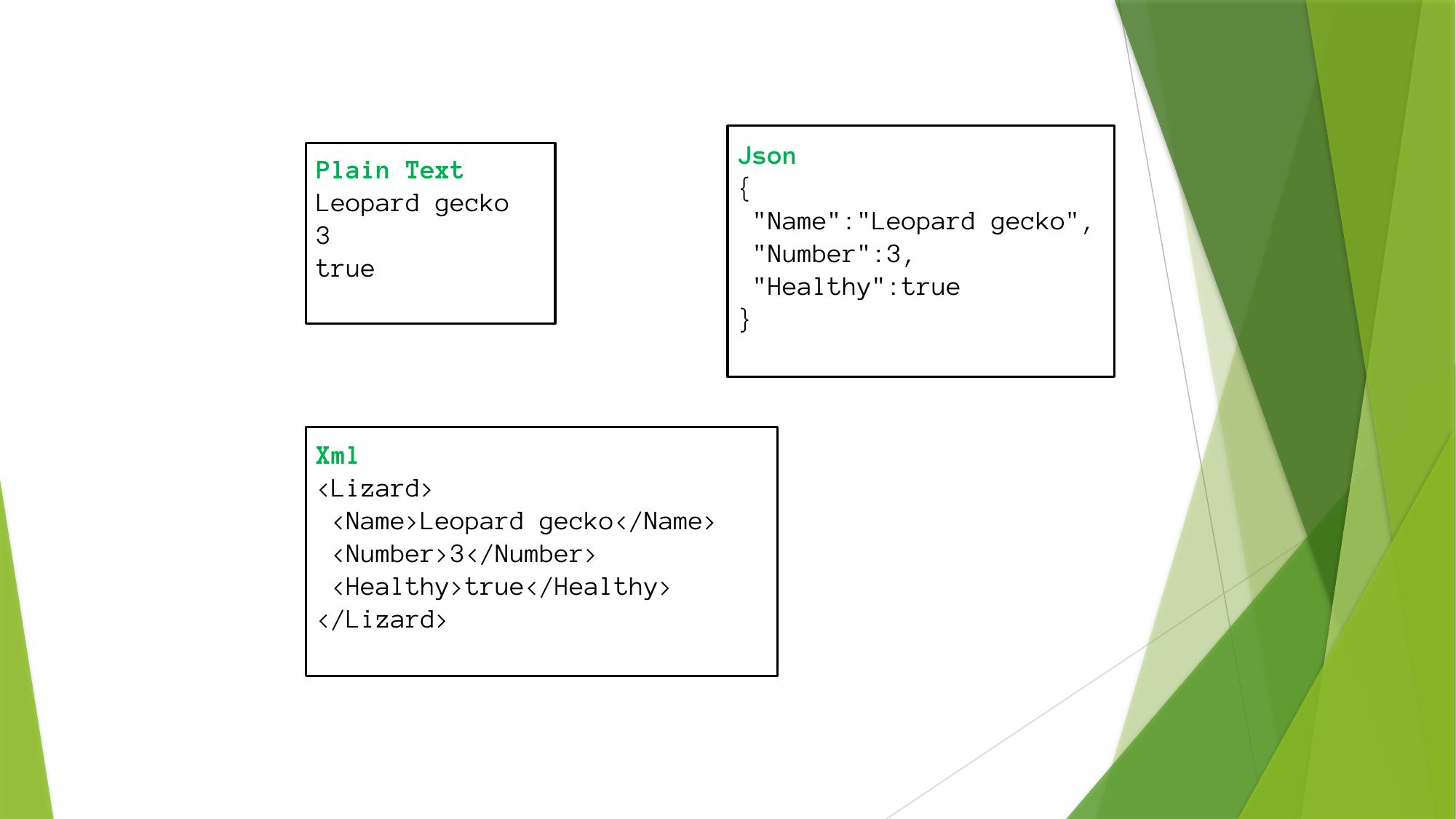

Json
{
 "Name":"Leopard gecko",
 "Number":3,
 "Healthy":true
}

Plain Text
Leopard gecko
3
true

Xml
<Lizard>
 <Name>Leopard gecko</Name>
 <Number>3</Number>
 <Healthy>true</Healthy>
</Lizard>